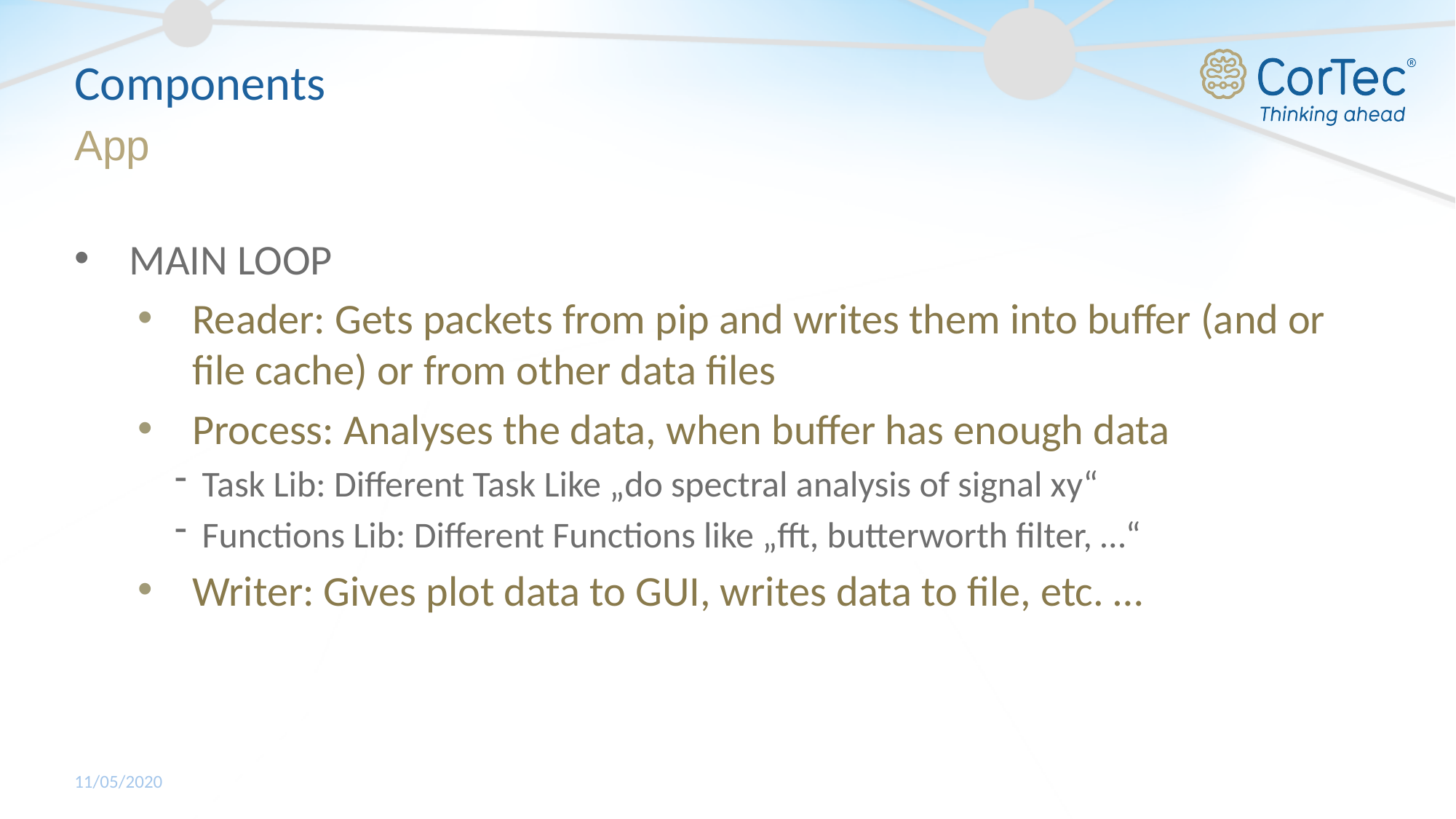

# Components
App
MAIN LOOP
Reader: Gets packets from pip and writes them into buffer (and or file cache) or from other data files
Process: Analyses the data, when buffer has enough data
Task Lib: Different Task Like „do spectral analysis of signal xy“
Functions Lib: Different Functions like „fft, butterworth filter, …“
Writer: Gives plot data to GUI, writes data to file, etc. …

11/05/2020